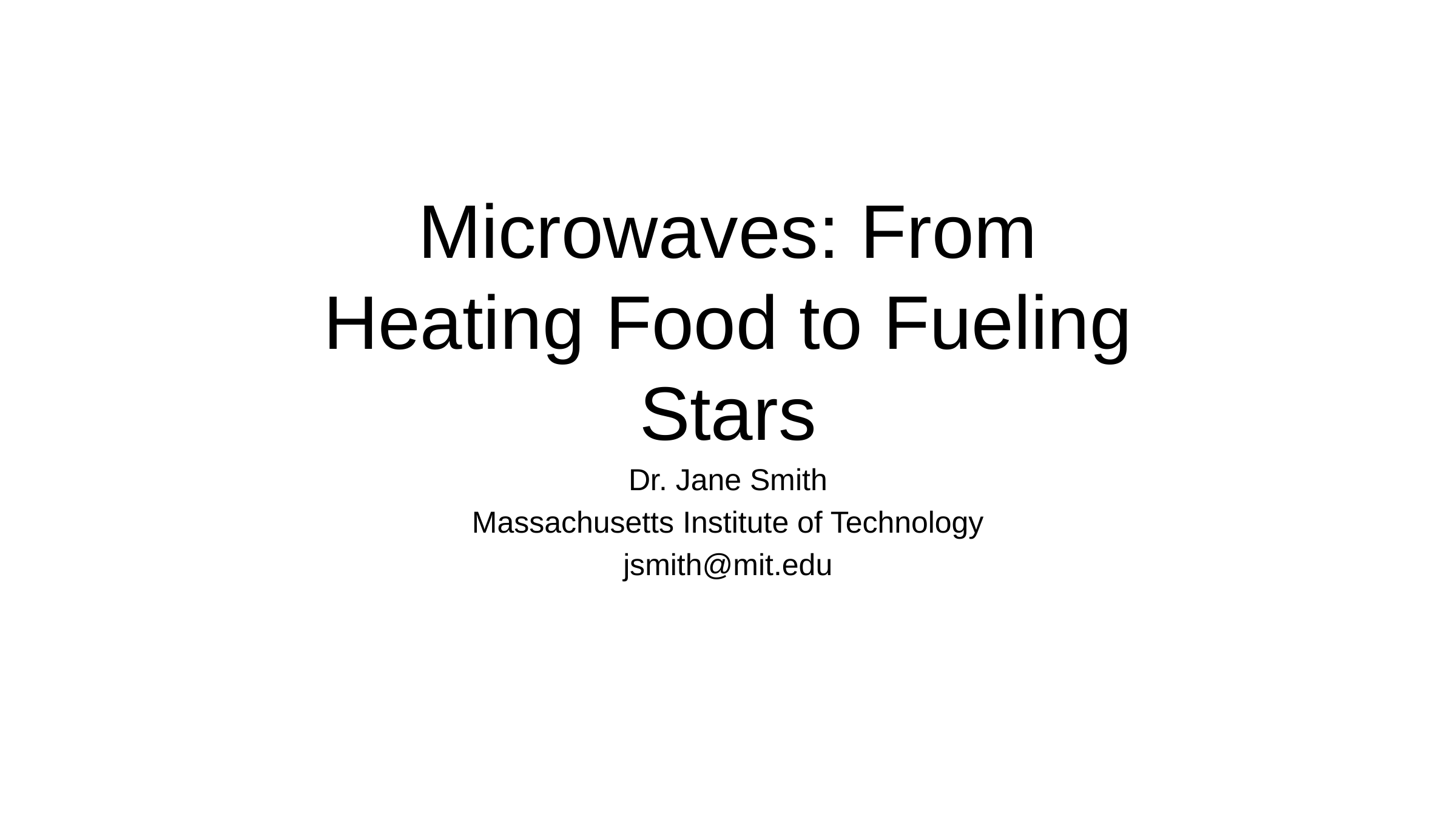

# Microwaves: From Heating Food to Fueling Stars
Dr. Jane Smith
Massachusetts Institute of Technology
jsmith@mit.edu